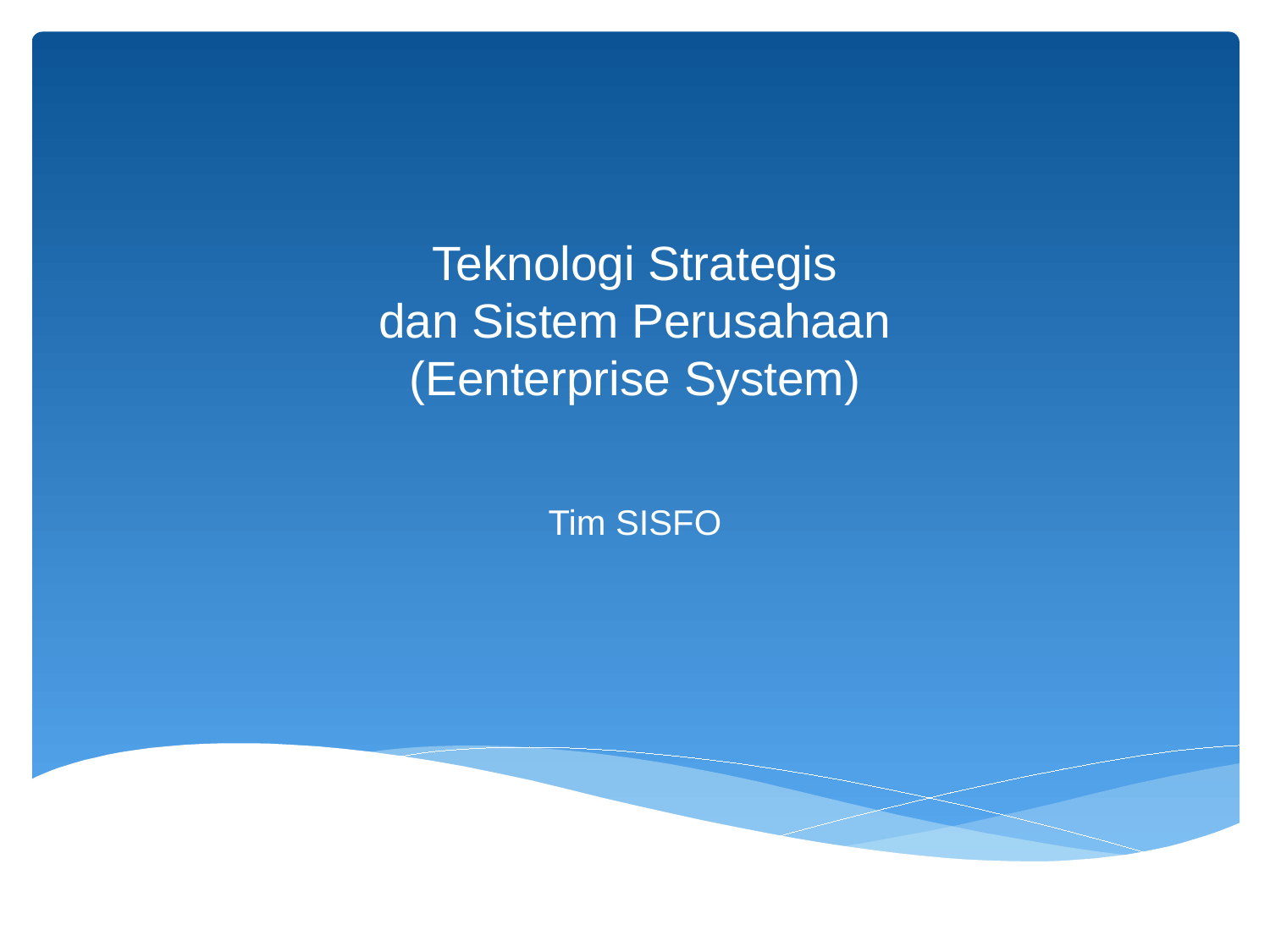

# Teknologi Strategis dan Sistem Perusahaan (Eenterprise System)
Tim SISFO